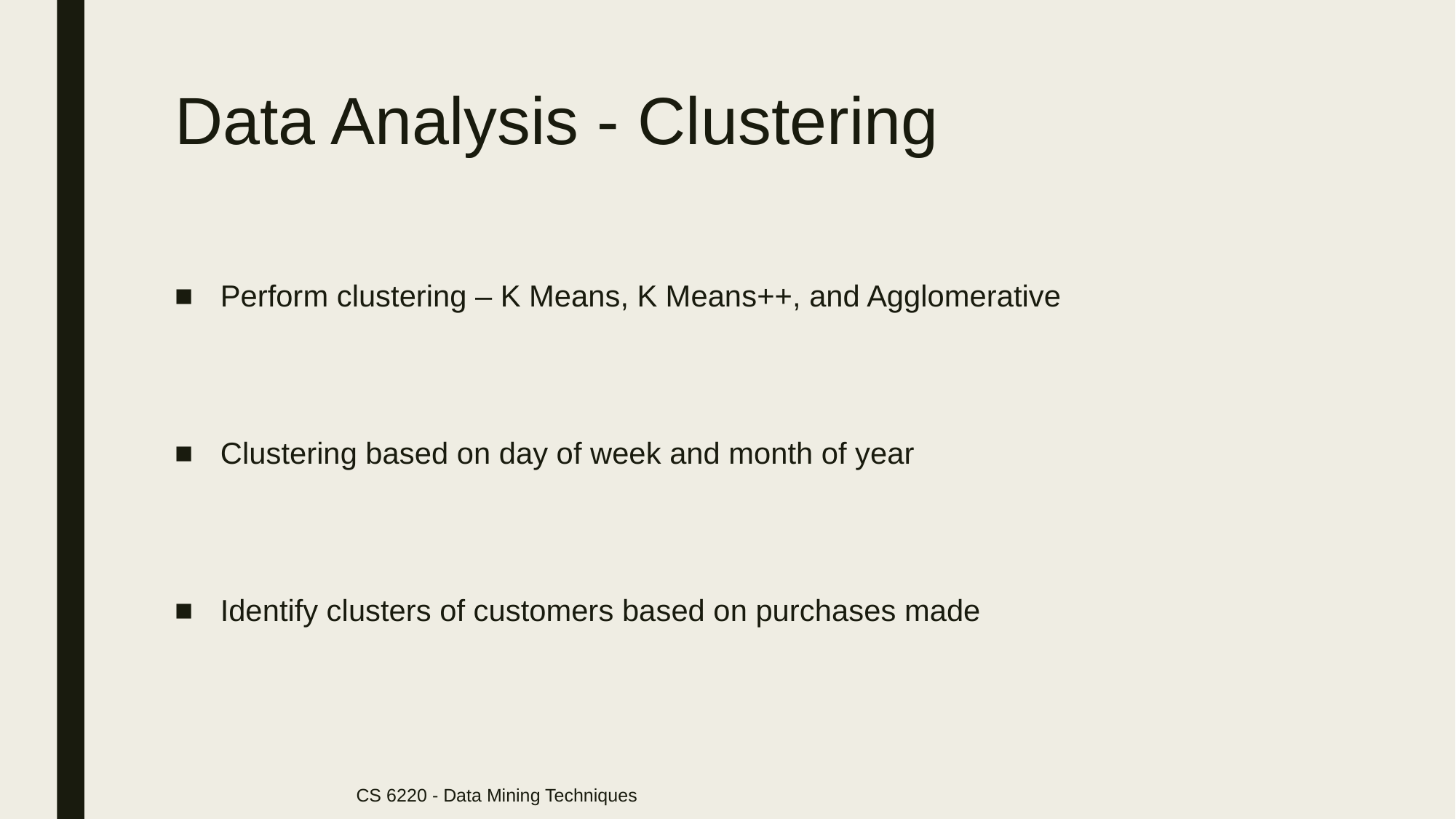

# Data Analysis - Clustering
Perform clustering – K Means, K Means++, and Agglomerative

Clustering based on day of week and month of year

Identify clusters of customers based on purchases made

CS 6220 - Data Mining Techniques